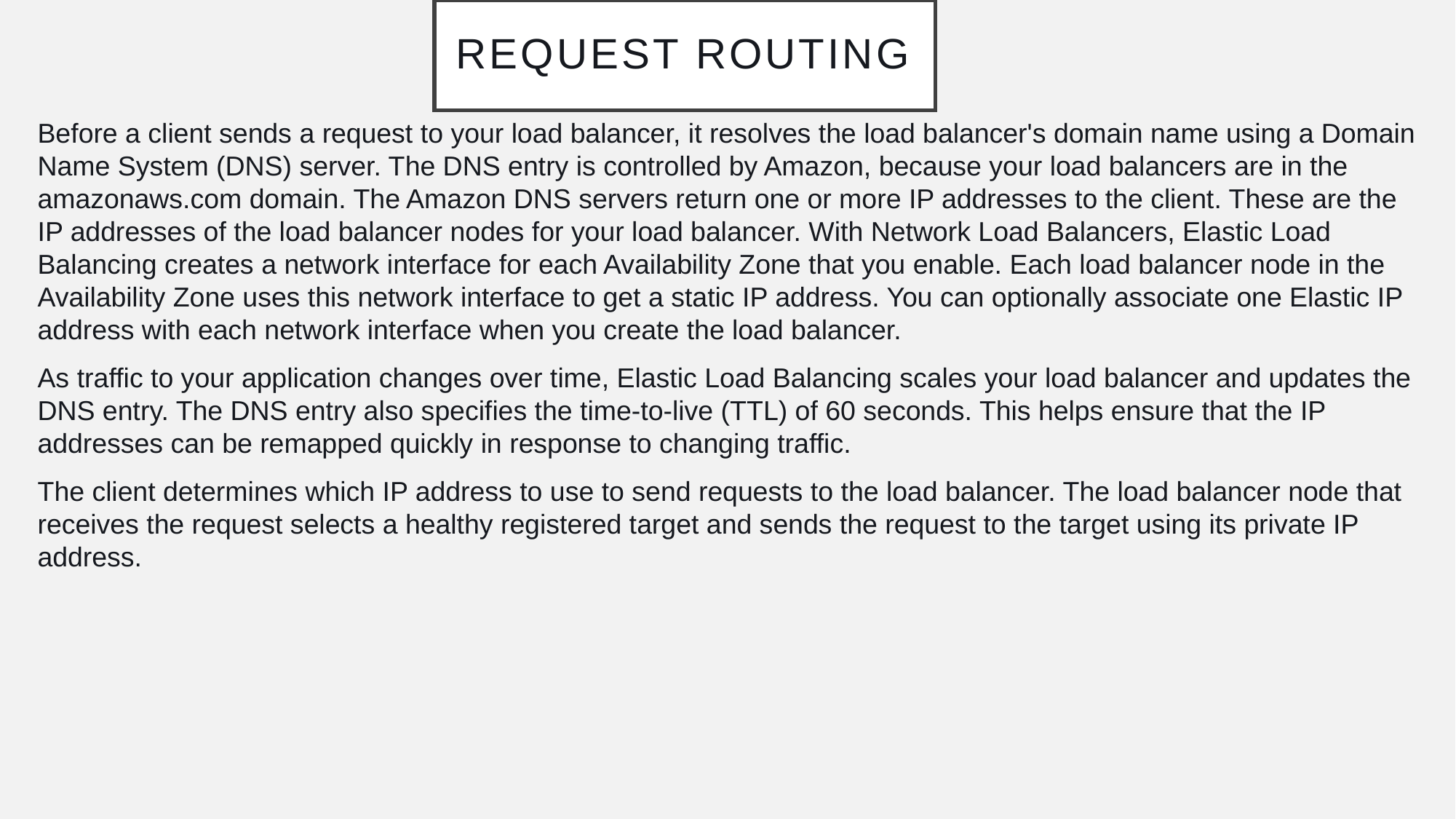

# Request routing
Before a client sends a request to your load balancer, it resolves the load balancer's domain name using a Domain Name System (DNS) server. The DNS entry is controlled by Amazon, because your load balancers are in the amazonaws.com domain. The Amazon DNS servers return one or more IP addresses to the client. These are the IP addresses of the load balancer nodes for your load balancer. With Network Load Balancers, Elastic Load Balancing creates a network interface for each Availability Zone that you enable. Each load balancer node in the Availability Zone uses this network interface to get a static IP address. You can optionally associate one Elastic IP address with each network interface when you create the load balancer.
As traffic to your application changes over time, Elastic Load Balancing scales your load balancer and updates the DNS entry. The DNS entry also specifies the time-to-live (TTL) of 60 seconds. This helps ensure that the IP addresses can be remapped quickly in response to changing traffic.
The client determines which IP address to use to send requests to the load balancer. The load balancer node that receives the request selects a healthy registered target and sends the request to the target using its private IP address.